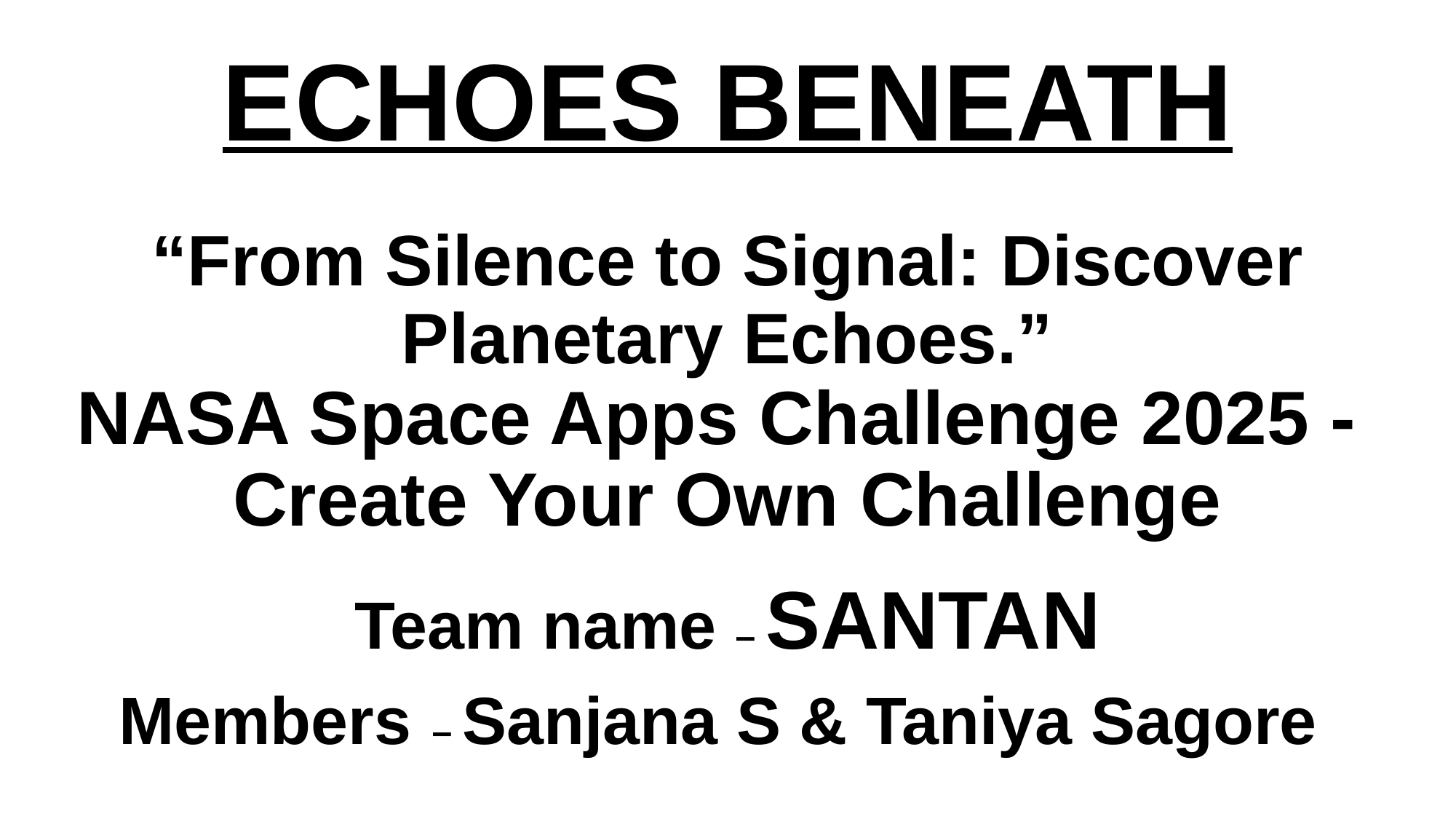

# “From Silence to Signal: Discover Planetary Echoes.” NASA Space Apps Challenge 2025 - Create Your Own Challenge
ECHOES BENEATH
Team name – SANTAN
Members – Sanjana S & Taniya Sagore